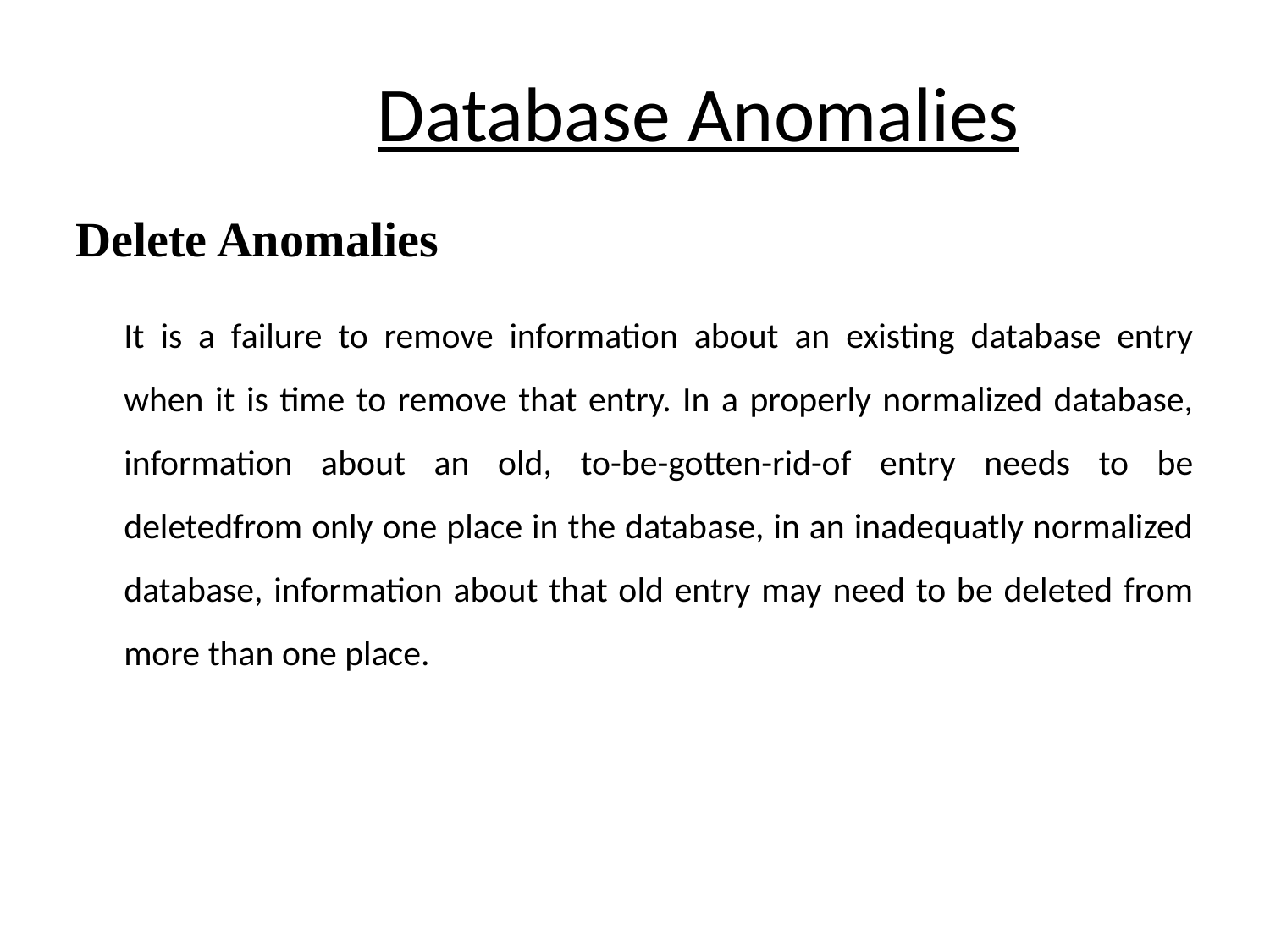

# Database Anomalies
Delete Anomalies
It is a failure to remove information about an existing database entry when it is time to remove that entry. In a properly normalized database, information about an old, to-be-gotten-rid-of entry needs to be deletedfrom only one place in the database, in an inadequatly normalized database, information about that old entry may need to be deleted from more than one place.